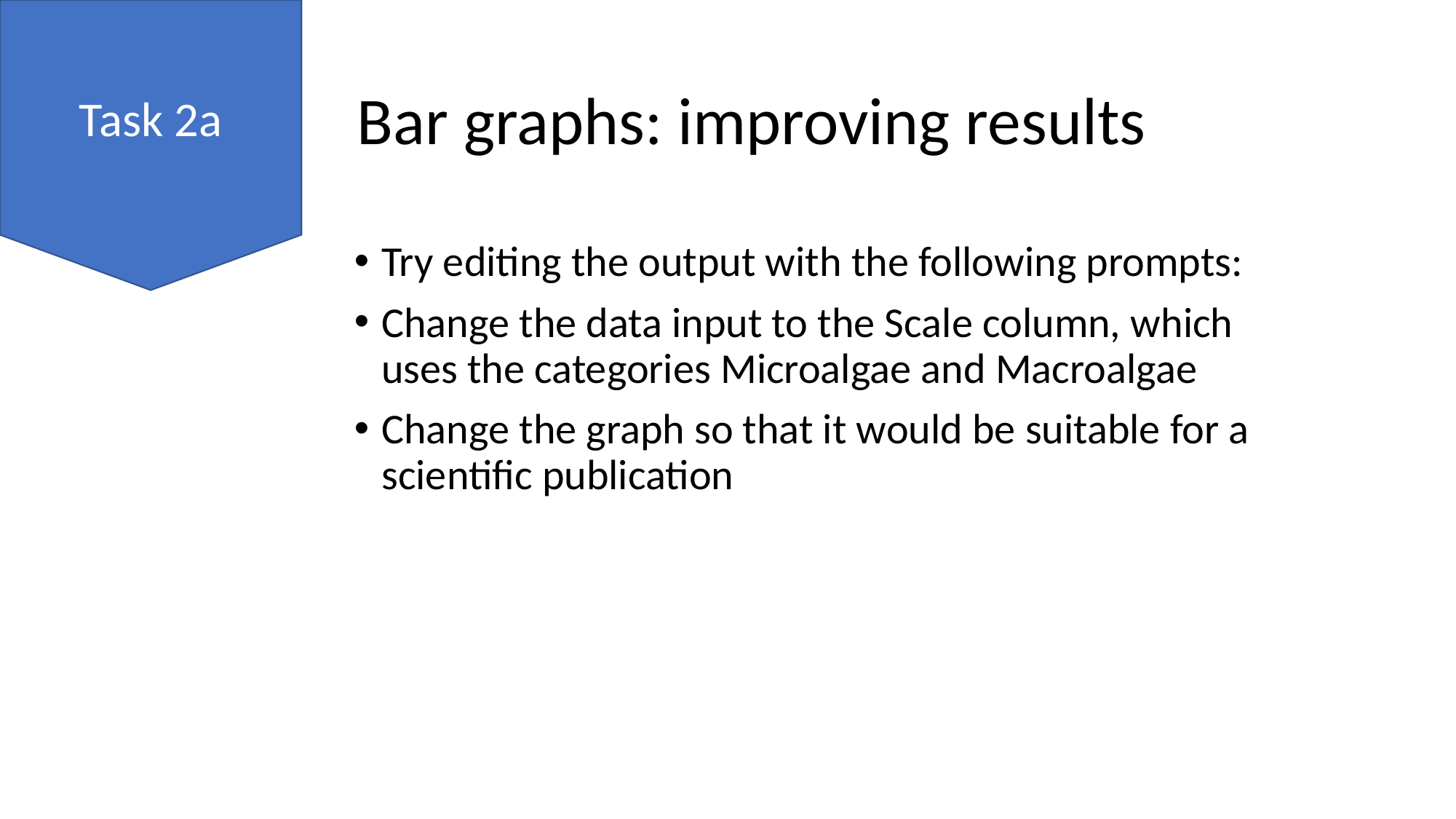

Task 2a
# Bar graphs: improving results
Try editing the output with the following prompts:
Change the data input to the Scale column, which uses the categories Microalgae and Macroalgae
Change the graph so that it would be suitable for a scientific publication